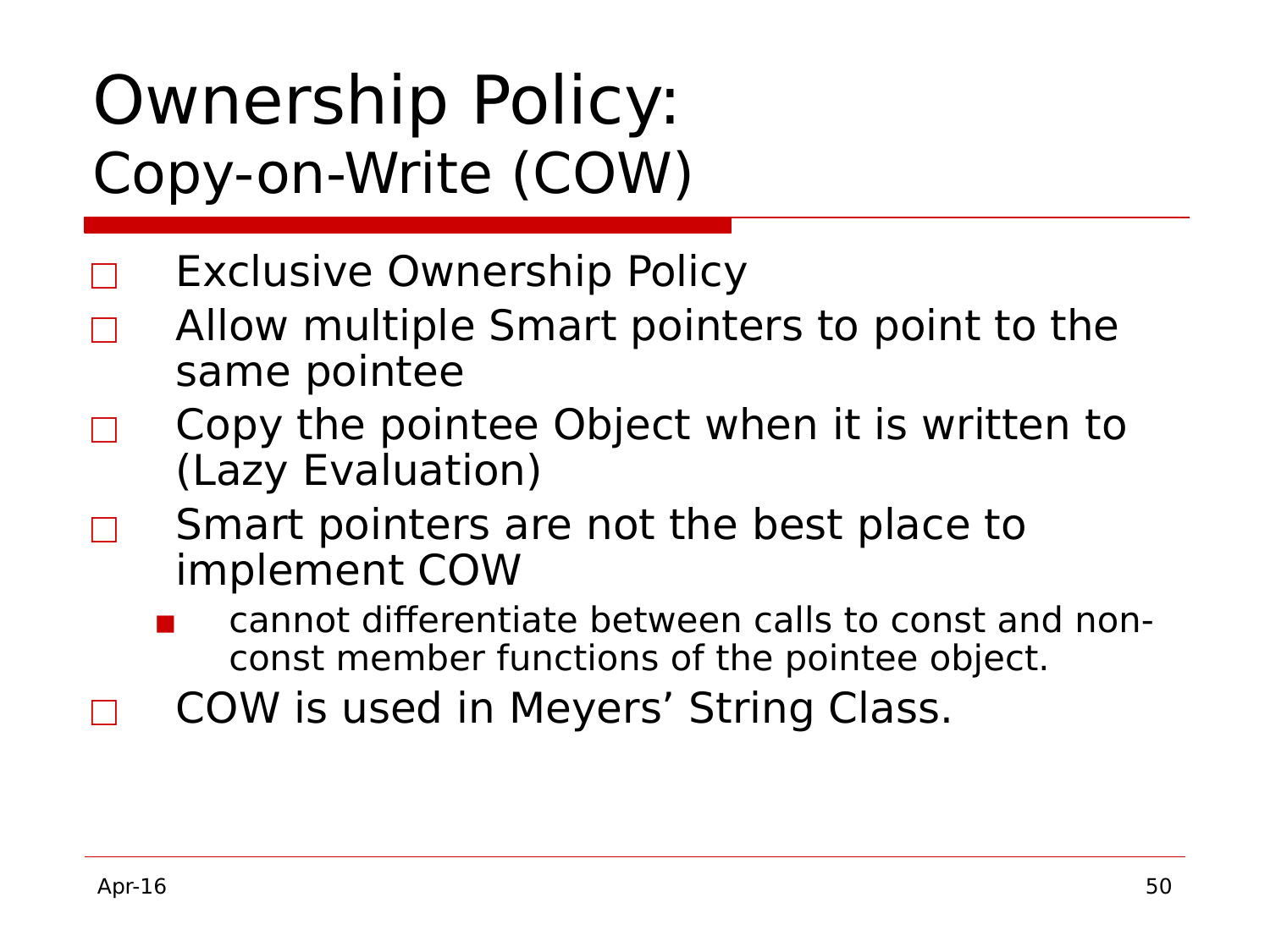

# Ownership Policy: Copy-on-Write (COW)
Exclusive Ownership Policy
Allow multiple Smart pointers to point to the same pointee
Copy the pointee Object when it is written to (Lazy Evaluation)
Smart pointers are not the best place to implement COW
cannot differentiate between calls to const and non-const member functions of the pointee object.
COW is used in Meyers’ String Class.
Apr-16
50